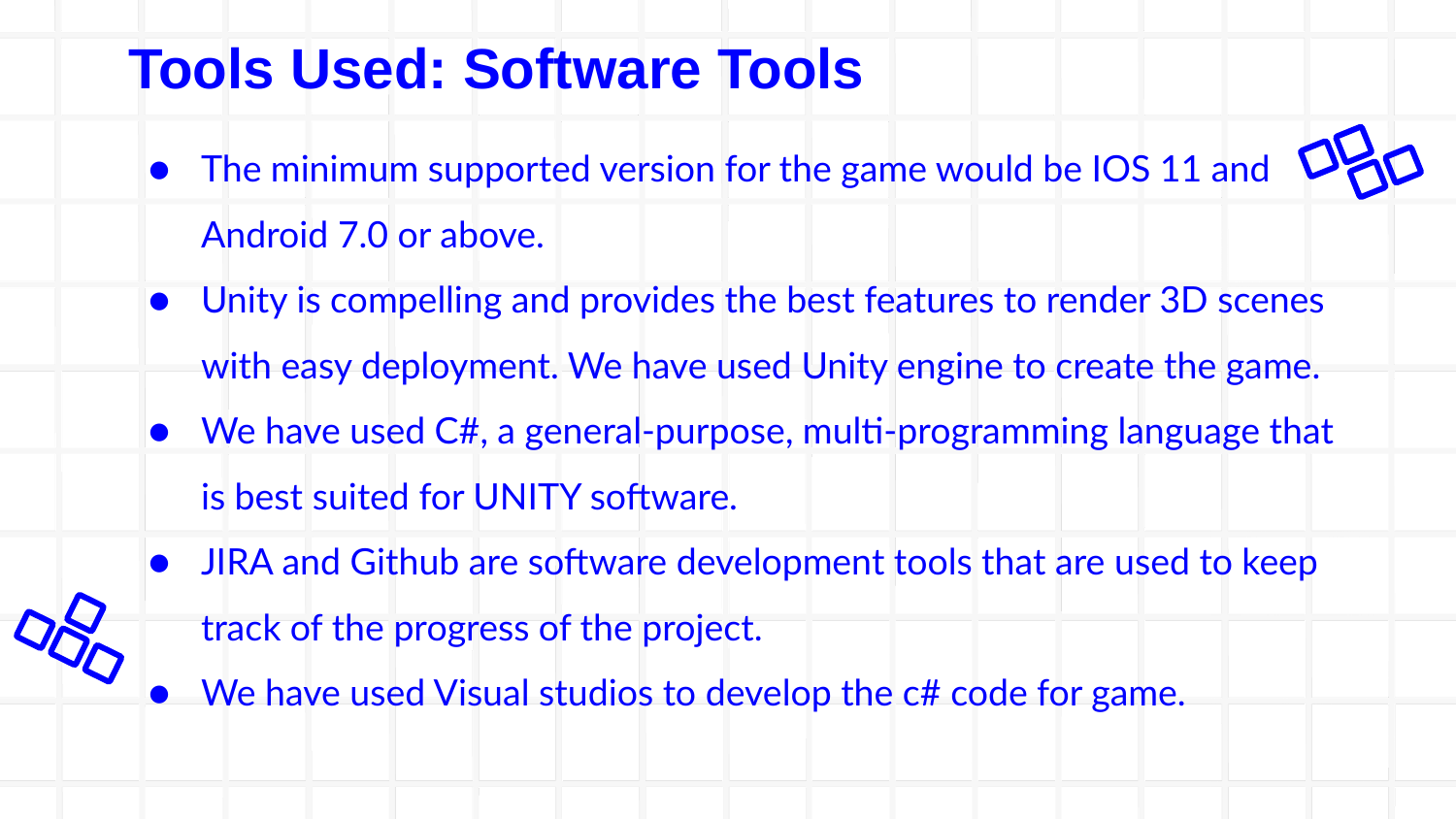

# Tools Used: Software Tools
The minimum supported version for the game would be IOS 11 and Android 7.0 or above.
Unity is compelling and provides the best features to render 3D scenes with easy deployment. We have used Unity engine to create the game.
We have used C#, a general-purpose, multi-programming language that is best suited for UNITY software.
JIRA and Github are software development tools that are used to keep track of the progress of the project.
We have used Visual studios to develop the c# code for game.